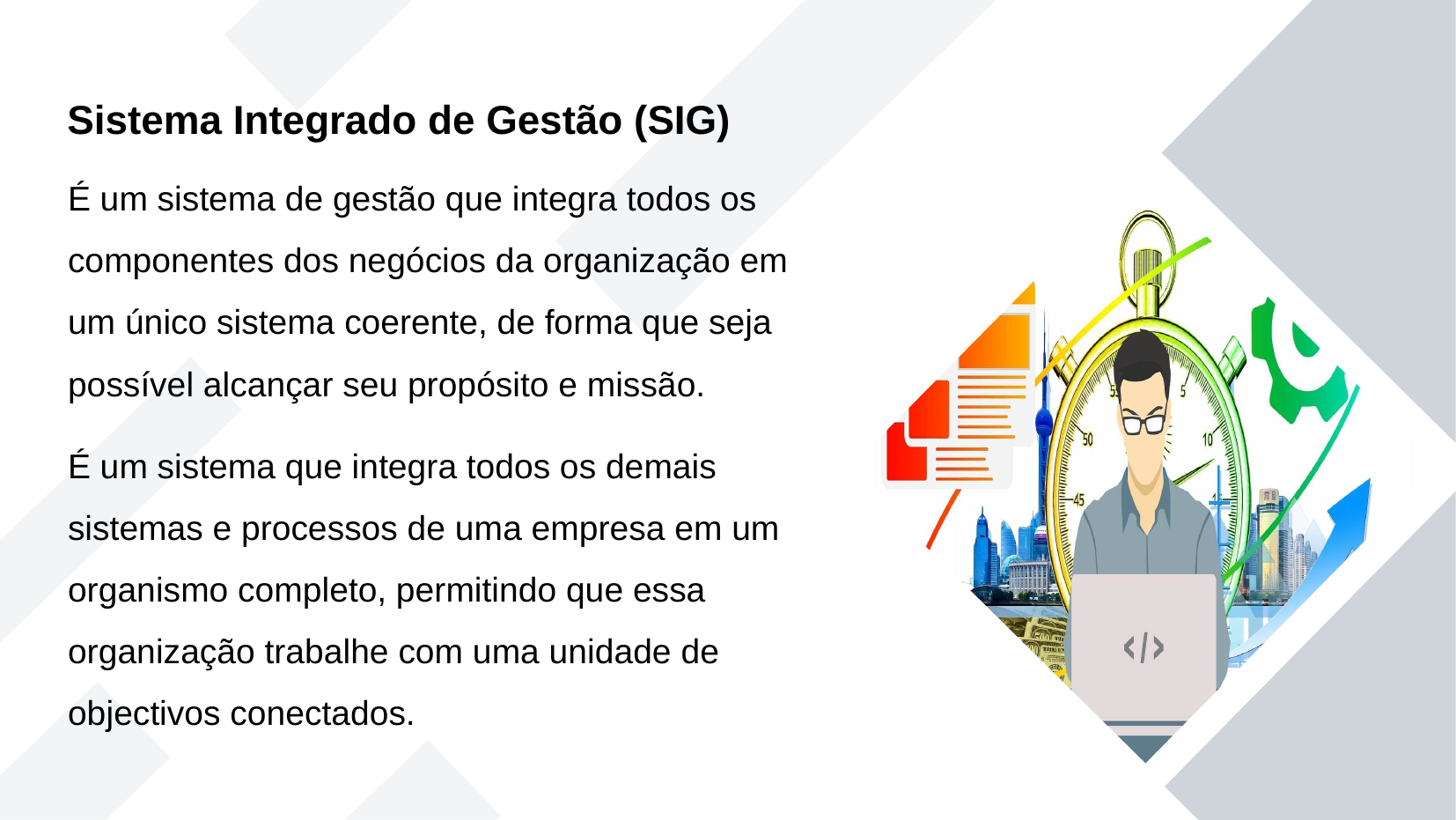

Sistema Integrado de Gestão (SIG)
É um sistema de gestão que integra todos os componentes dos negócios da organização em um único sistema coerente, de forma que seja possível alcançar seu propósito e missão.
É um sistema que integra todos os demais sistemas e processos de uma empresa em um organismo completo, permitindo que essa organização trabalhe com uma unidade de objectivos conectados.